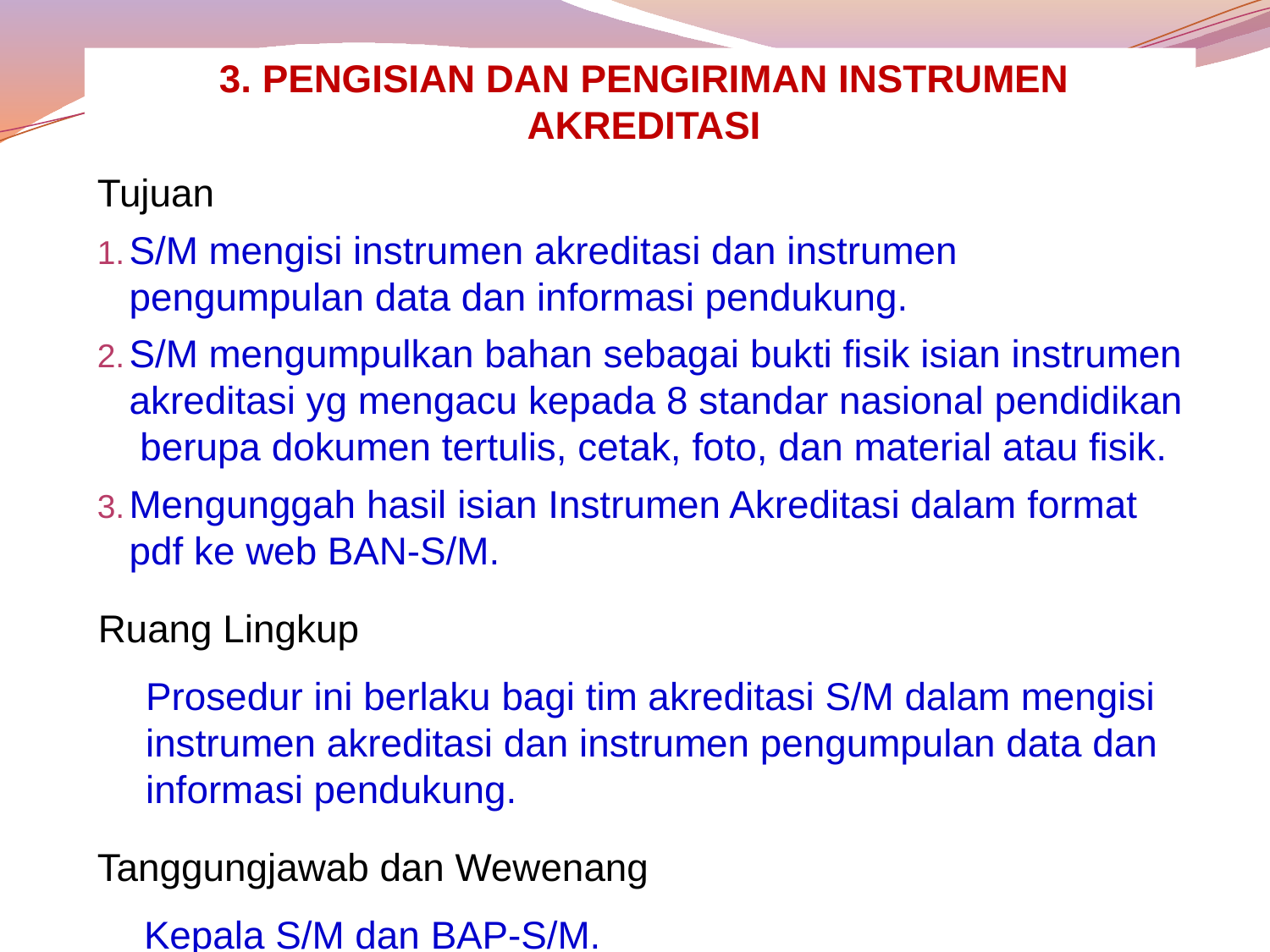

3. Pengisian dan Pengiriman Instrumen Akreditasi
Tujuan
S/M mengisi instrumen akreditasi dan instrumen pengumpulan data dan informasi pendukung.
S/M mengumpulkan bahan sebagai bukti fisik isian instrumen akreditasi yg mengacu kepada 8 standar nasional pendidikan  berupa dokumen tertulis, cetak, foto, dan material atau fisik.
Mengunggah hasil isian Instrumen Akreditasi dalam format pdf ke web BAN-S/M.
	Ruang Lingkup
Prosedur ini berlaku bagi tim akreditasi S/M dalam mengisi instrumen akreditasi dan instrumen pengumpulan data dan informasi pendukung.
Tanggungjawab dan Wewenang
Kepala S/M dan BAP-S/M.